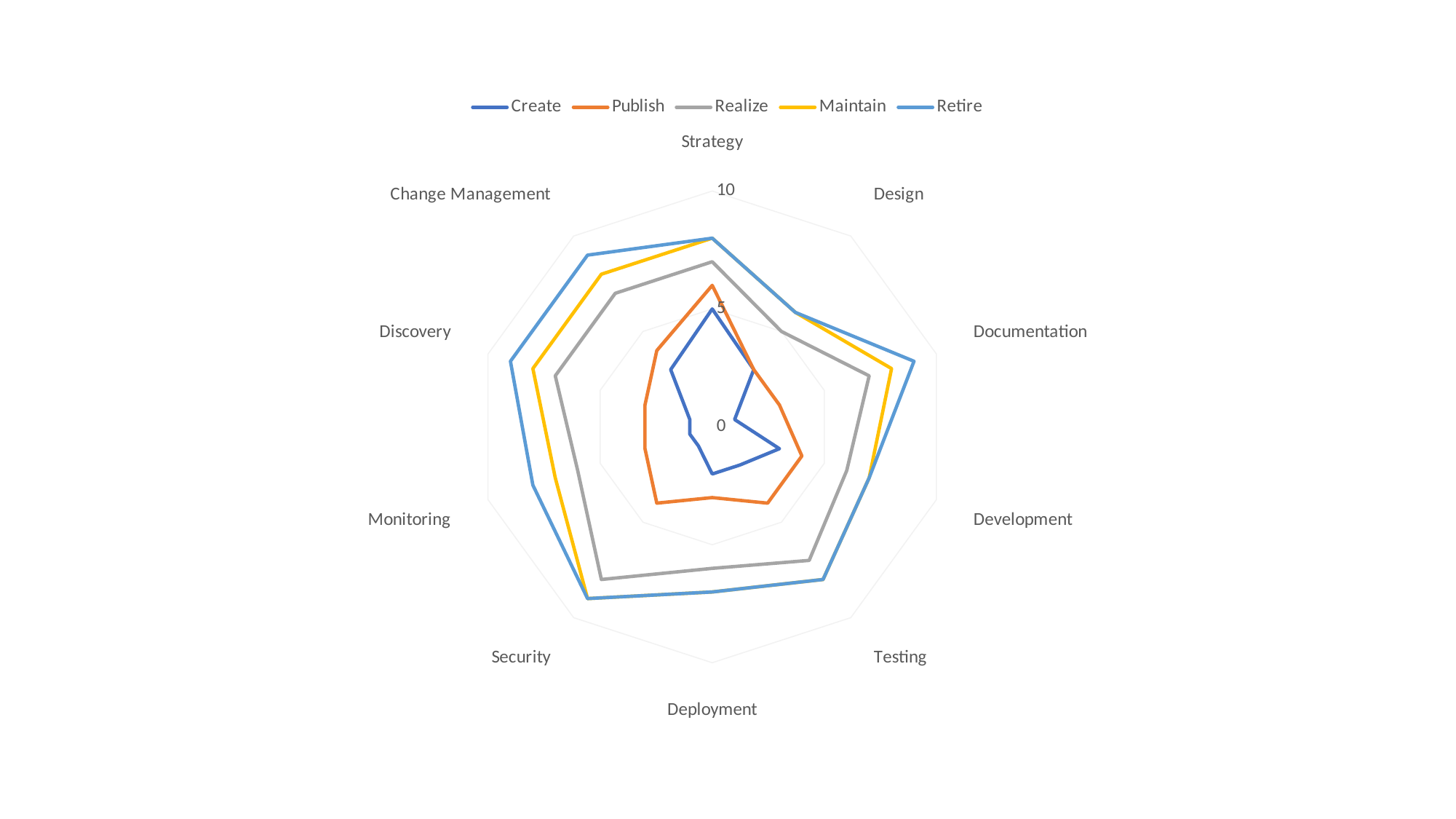

### Chart

| Category | Create | Publish | Realize | Maintain | Retire |
|---|---|---|---|---|---|
| Strategy | 5.0 | 6.0 | 7.0 | 8.0 | 8.0 |
| Design | 3.0 | 3.0 | 5.0 | 6.0 | 6.0 |
| Documentation | 1.0 | 3.0 | 7.0 | 8.0 | 9.0 |
| Development | 3.0 | 4.0 | 6.0 | 7.0 | 7.0 |
| Testing | 2.0 | 4.0 | 7.0 | 8.0 | 8.0 |
| Deployment | 2.0 | 3.0 | 6.0 | 7.0 | 7.0 |
| Security | 1.0 | 4.0 | 8.0 | 9.0 | 9.0 |
| Monitoring | 1.0 | 3.0 | 6.0 | 7.0 | 8.0 |
| Discovery | 1.0 | 3.0 | 7.0 | 8.0 | 9.0 |
| Change Management | 3.0 | 4.0 | 7.0 | 8.0 | 9.0 |